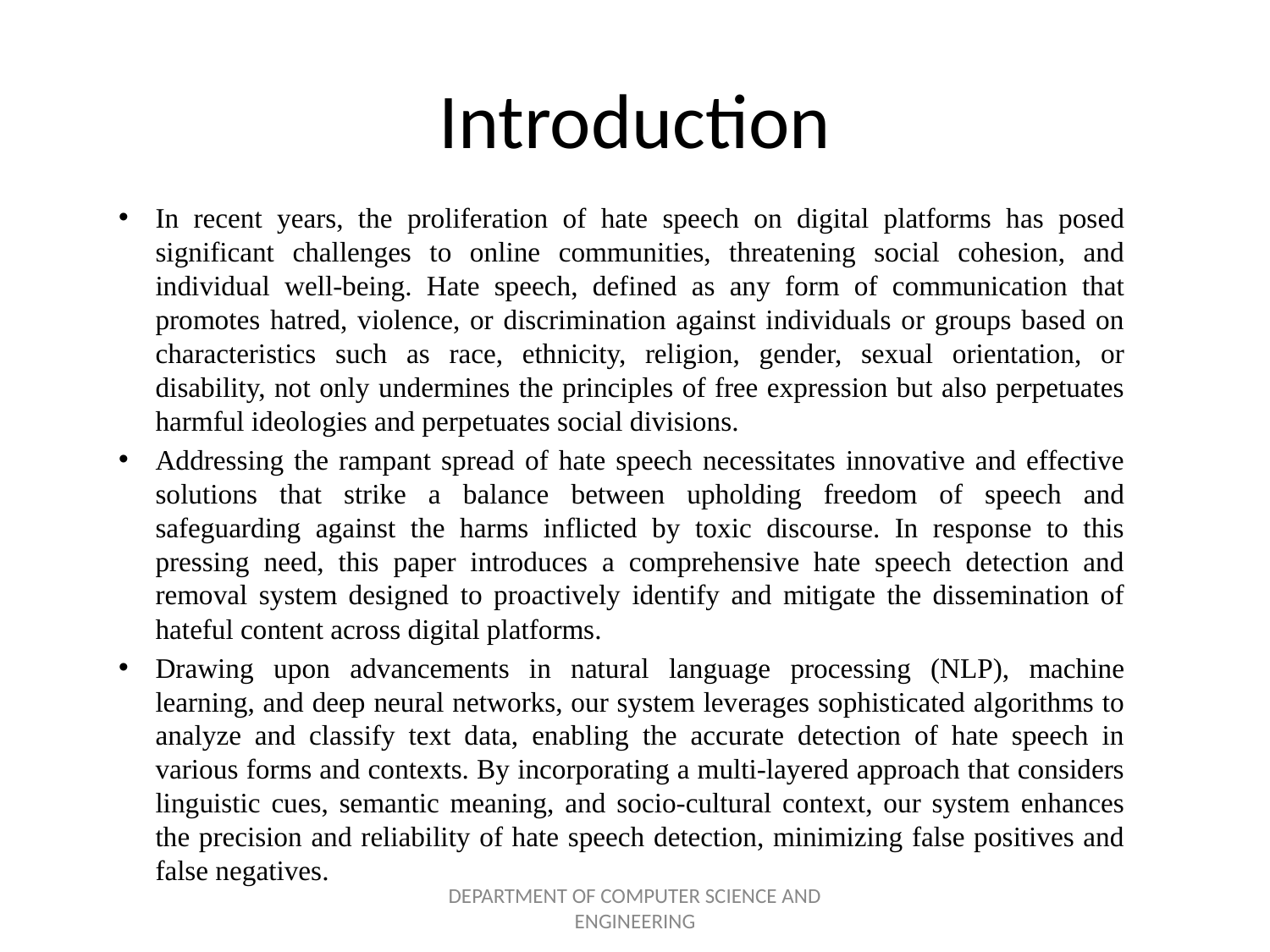

# Introduction
In recent years, the proliferation of hate speech on digital platforms has posed significant challenges to online communities, threatening social cohesion, and individual well-being. Hate speech, defined as any form of communication that promotes hatred, violence, or discrimination against individuals or groups based on characteristics such as race, ethnicity, religion, gender, sexual orientation, or disability, not only undermines the principles of free expression but also perpetuates harmful ideologies and perpetuates social divisions.
Addressing the rampant spread of hate speech necessitates innovative and effective solutions that strike a balance between upholding freedom of speech and safeguarding against the harms inflicted by toxic discourse. In response to this pressing need, this paper introduces a comprehensive hate speech detection and removal system designed to proactively identify and mitigate the dissemination of hateful content across digital platforms.
Drawing upon advancements in natural language processing (NLP), machine learning, and deep neural networks, our system leverages sophisticated algorithms to analyze and classify text data, enabling the accurate detection of hate speech in various forms and contexts. By incorporating a multi-layered approach that considers linguistic cues, semantic meaning, and socio-cultural context, our system enhances the precision and reliability of hate speech detection, minimizing false positives and false negatives.
DEPARTMENT OF COMPUTER SCIENCE AND ENGINEERING